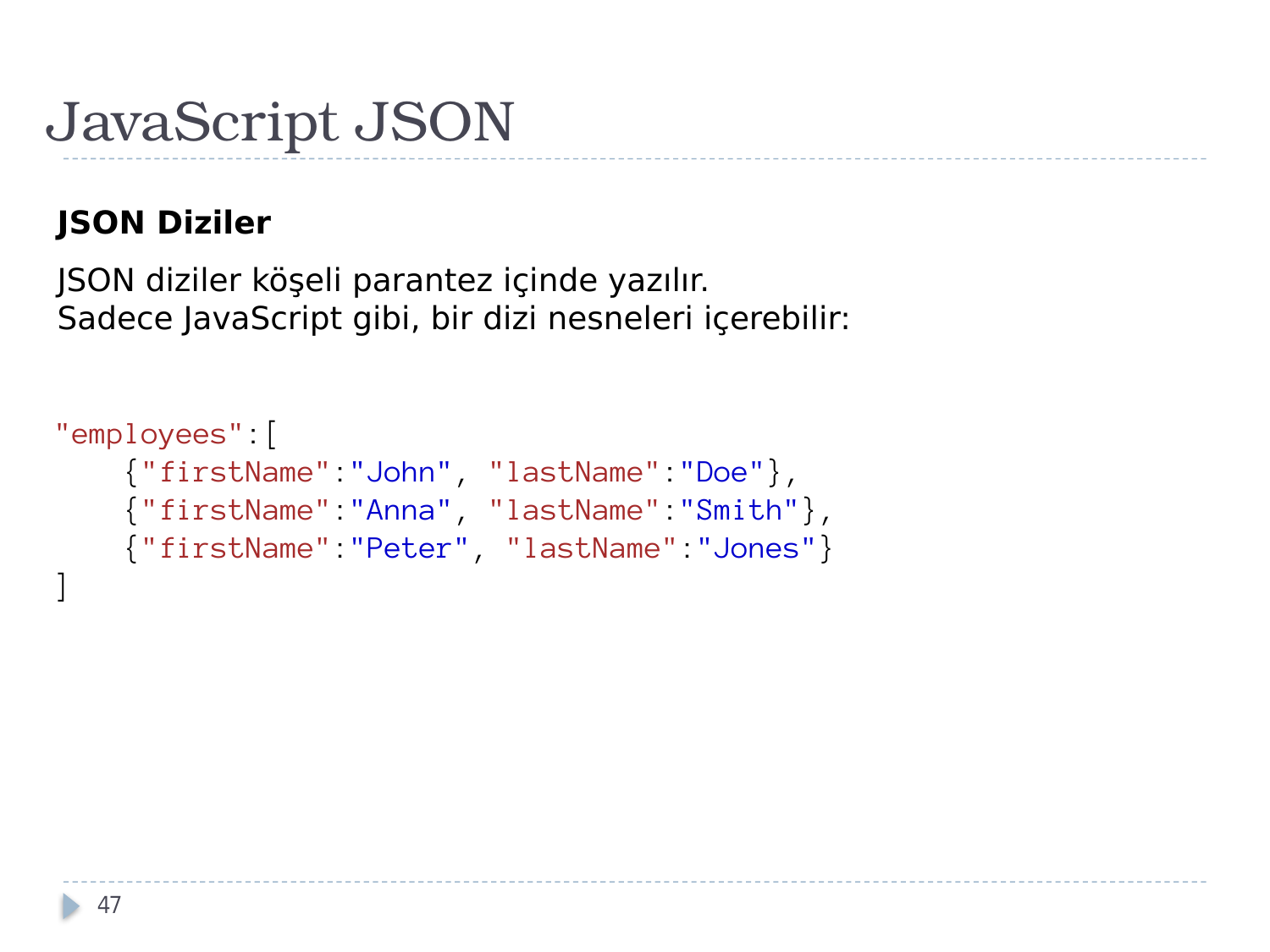

# JavaScript JSON
JSON Diziler
JSON diziler köşeli parantez içinde yazılır.
Sadece JavaScript gibi, bir dizi nesneleri içerebilir:

"employees":[
    {"firstName":"John", "lastName":"Doe"}, 
    {"firstName":"Anna", "lastName":"Smith"}, 
    {"firstName":"Peter", "lastName":"Jones"}
]
47